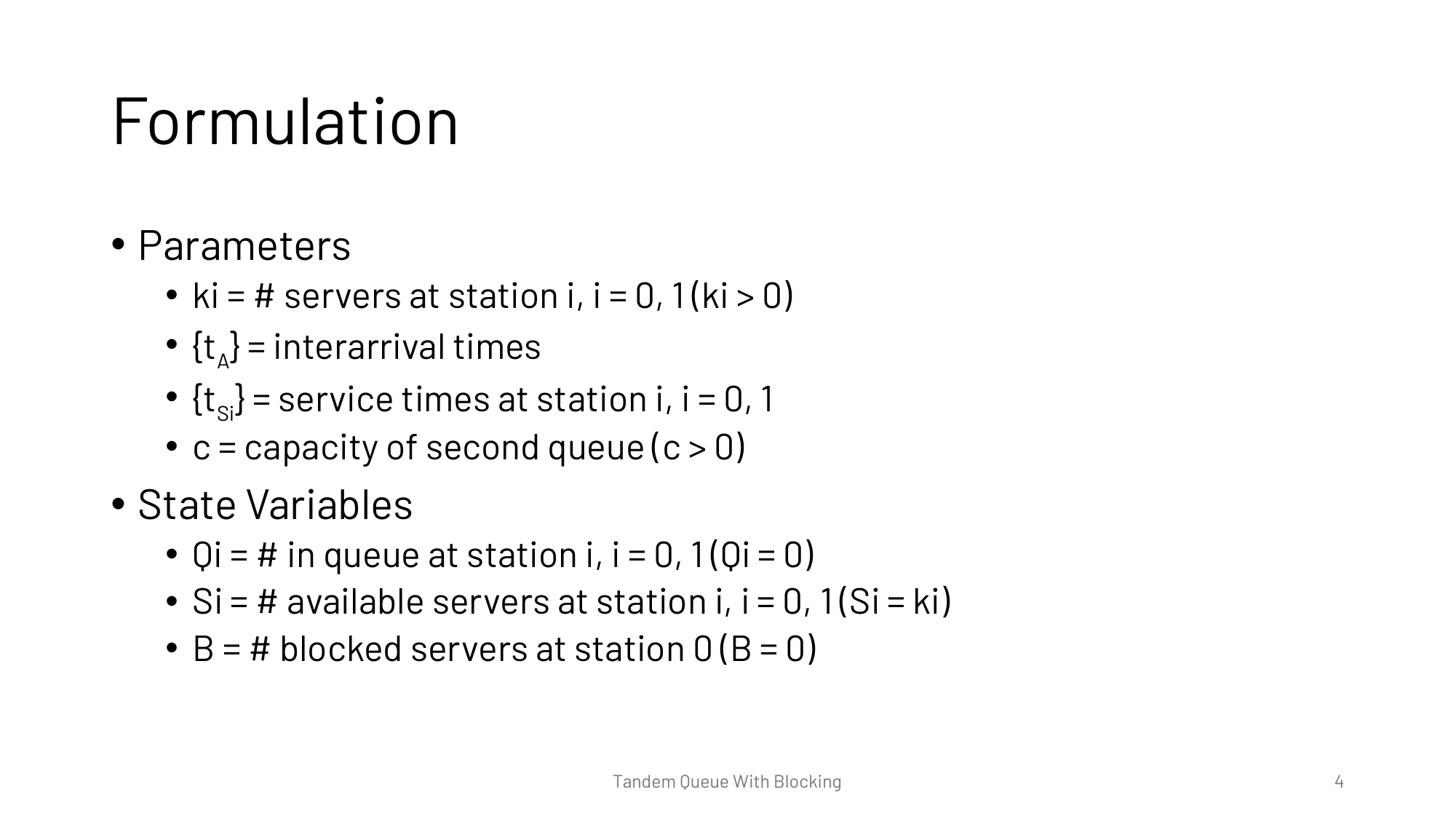

# Formulation
Parameters
ki = # servers at station i, i = 0, 1 (ki > 0)
{tA} = interarrival times
{tSi} = service times at station i, i = 0, 1
c = capacity of second queue (c > 0)
State Variables
Qi = # in queue at station i, i = 0, 1 (Qi = 0)
Si = # available servers at station i, i = 0, 1 (Si = ki)
B = # blocked servers at station 0 (B = 0)
Tandem Queue With Blocking
4